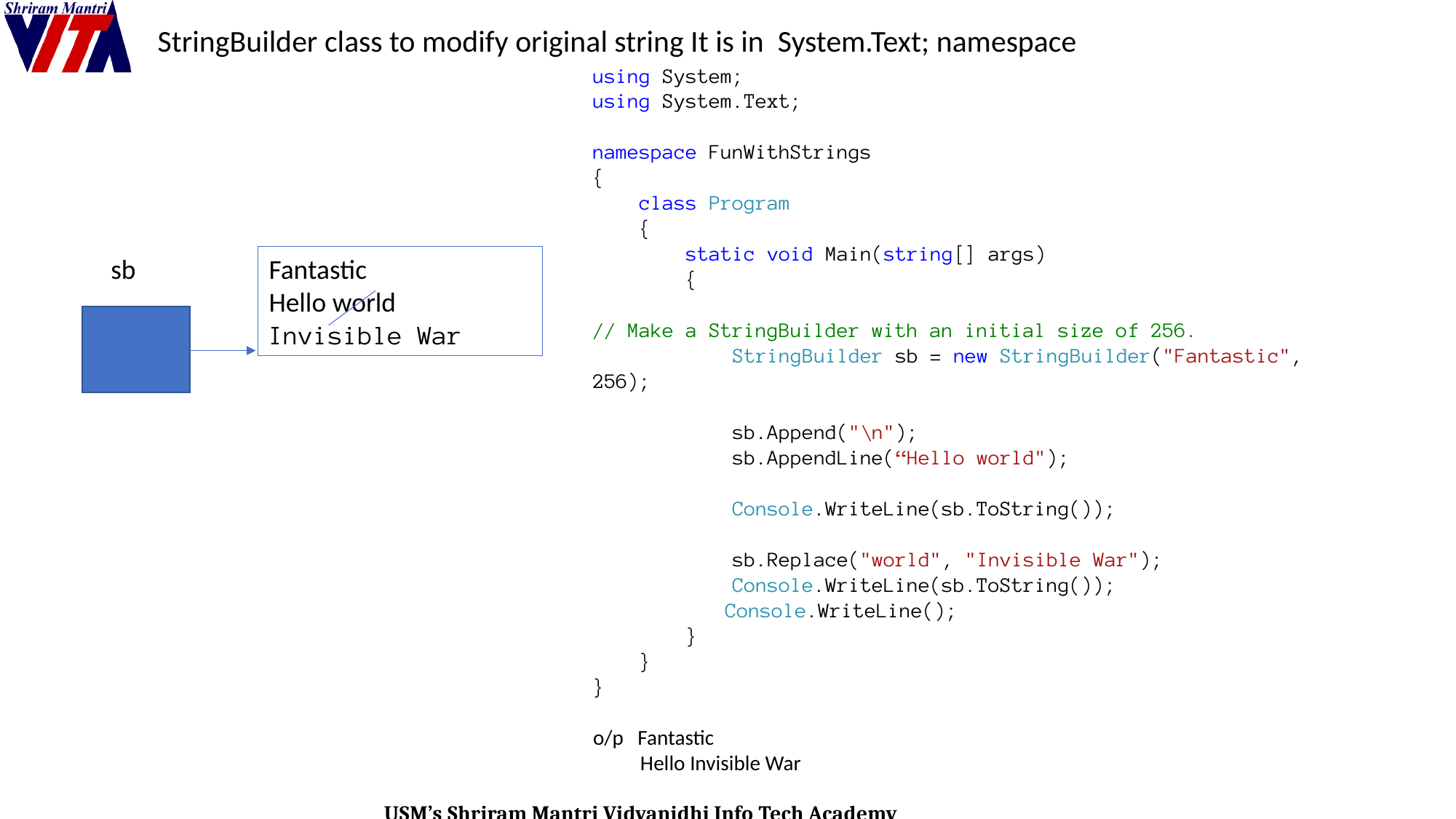

# StringBuilder class to modify original string It is in  System.Text; namespace
using System;
using System.Text;

namespace FunWithStrings
{
    class Program
    {
        static void Main(string[] args)
        {

// Make a StringBuilder with an initial size of 256.
            StringBuilder sb = new StringBuilder("Fantastic", 256);

            sb.Append("\n");
            sb.AppendLine(“Hello world");

            Console.WriteLine(sb.ToString());

            sb.Replace("world", "Invisible War");
            Console.WriteLine(sb.ToString());
	  Console.WriteLine();
        }
    }
}

o/p   Fantastic
          Hello Invisible War
sb
Fantastic
Hello world Invisible War